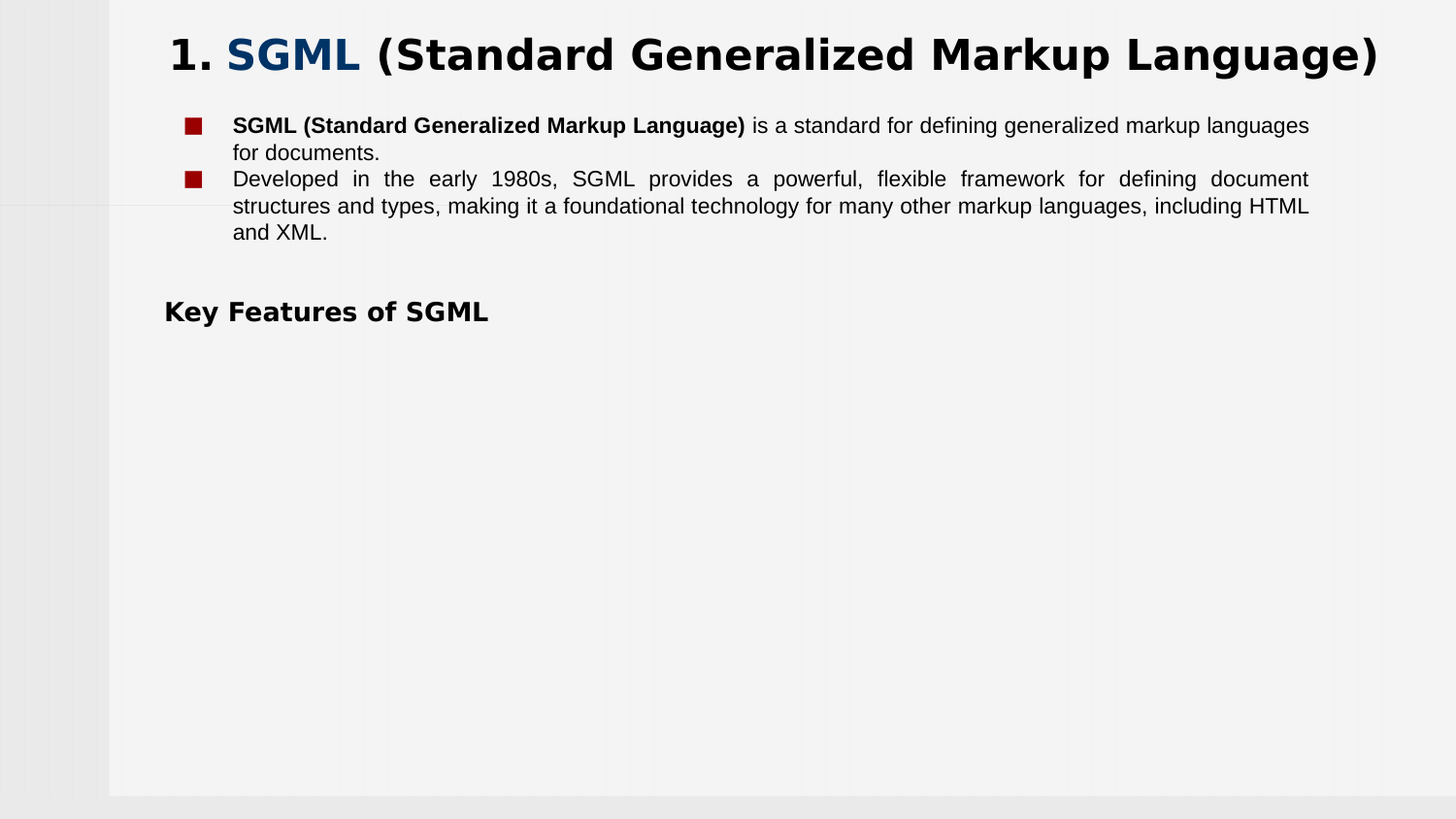

# SGML (Standard Generalized Markup Language)
SGML (Standard Generalized Markup Language) is a standard for defining generalized markup languages for documents.
Developed in the early 1980s, SGML provides a powerful, flexible framework for defining document structures and types, making it a foundational technology for many other markup languages, including HTML and XML.

Key Features of SGML